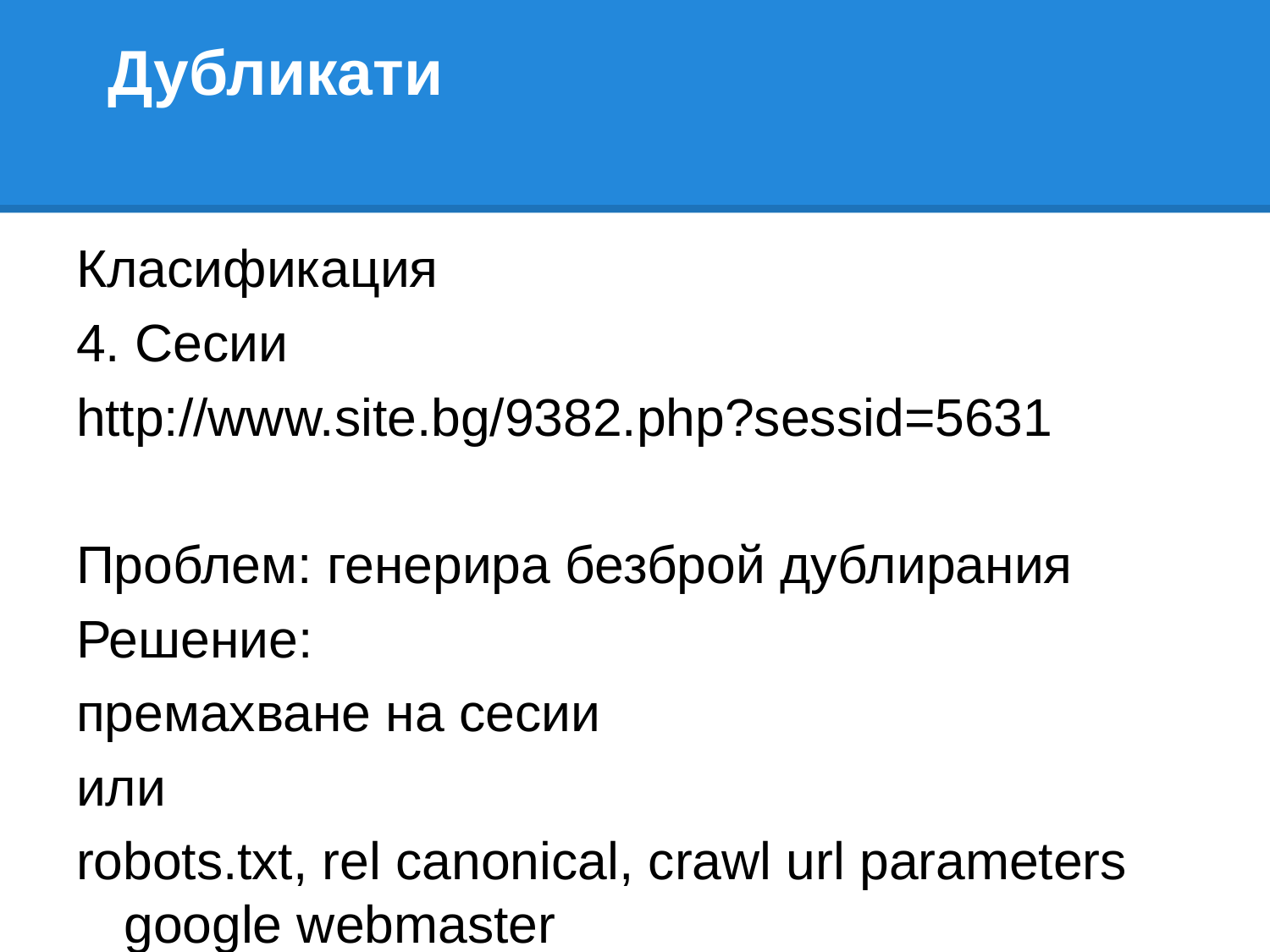

# Дубликати

Класификация
4. Сесии
http://www.site.bg/9382.php?sessid=5631

Проблем: генерира безброй дублирания
Решение:
премахване на сесии
или
robots.txt, rel canonical, crawl url parameters google webmaster